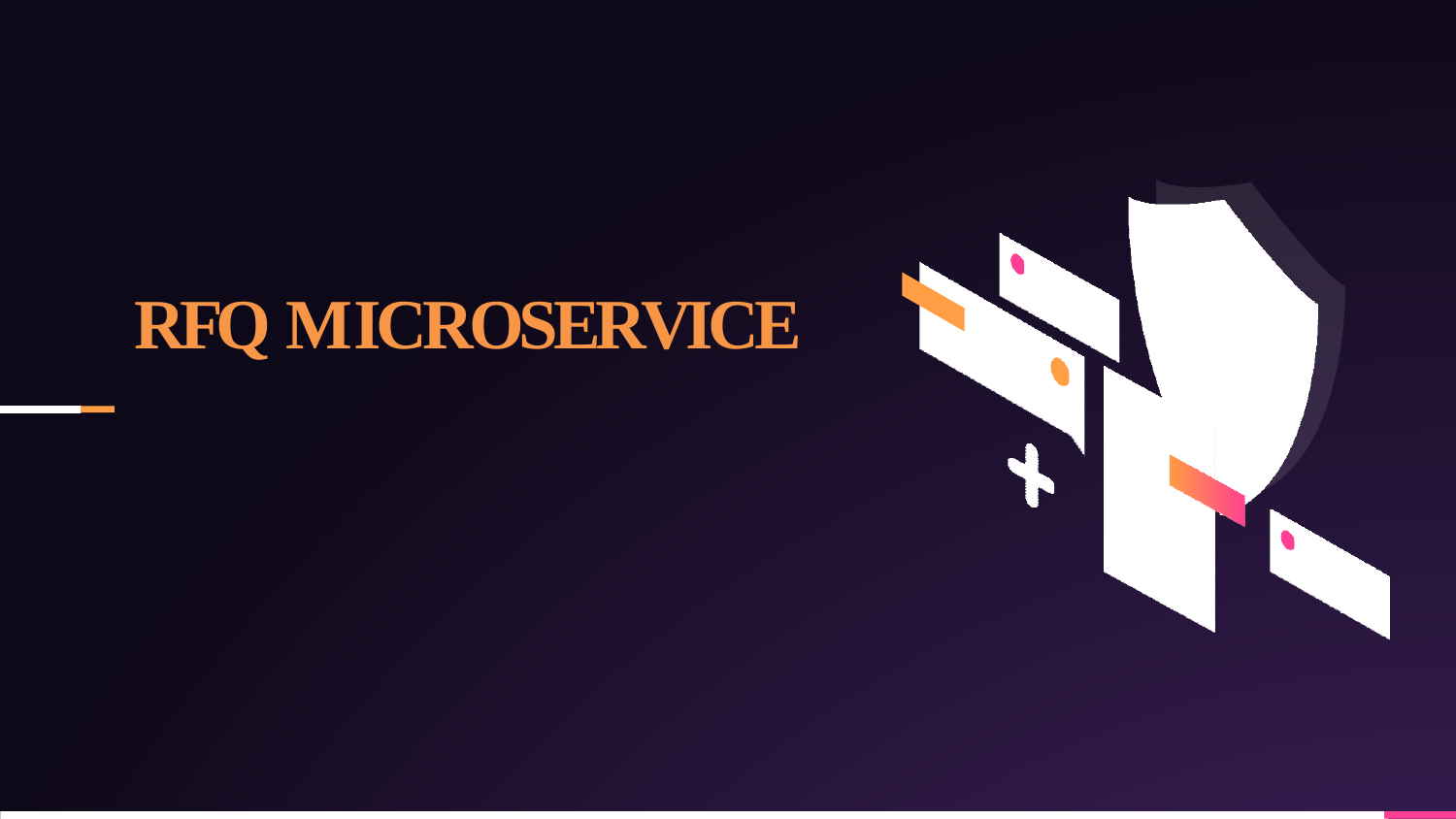

# R F Q    M  I C R O S E R V I C E